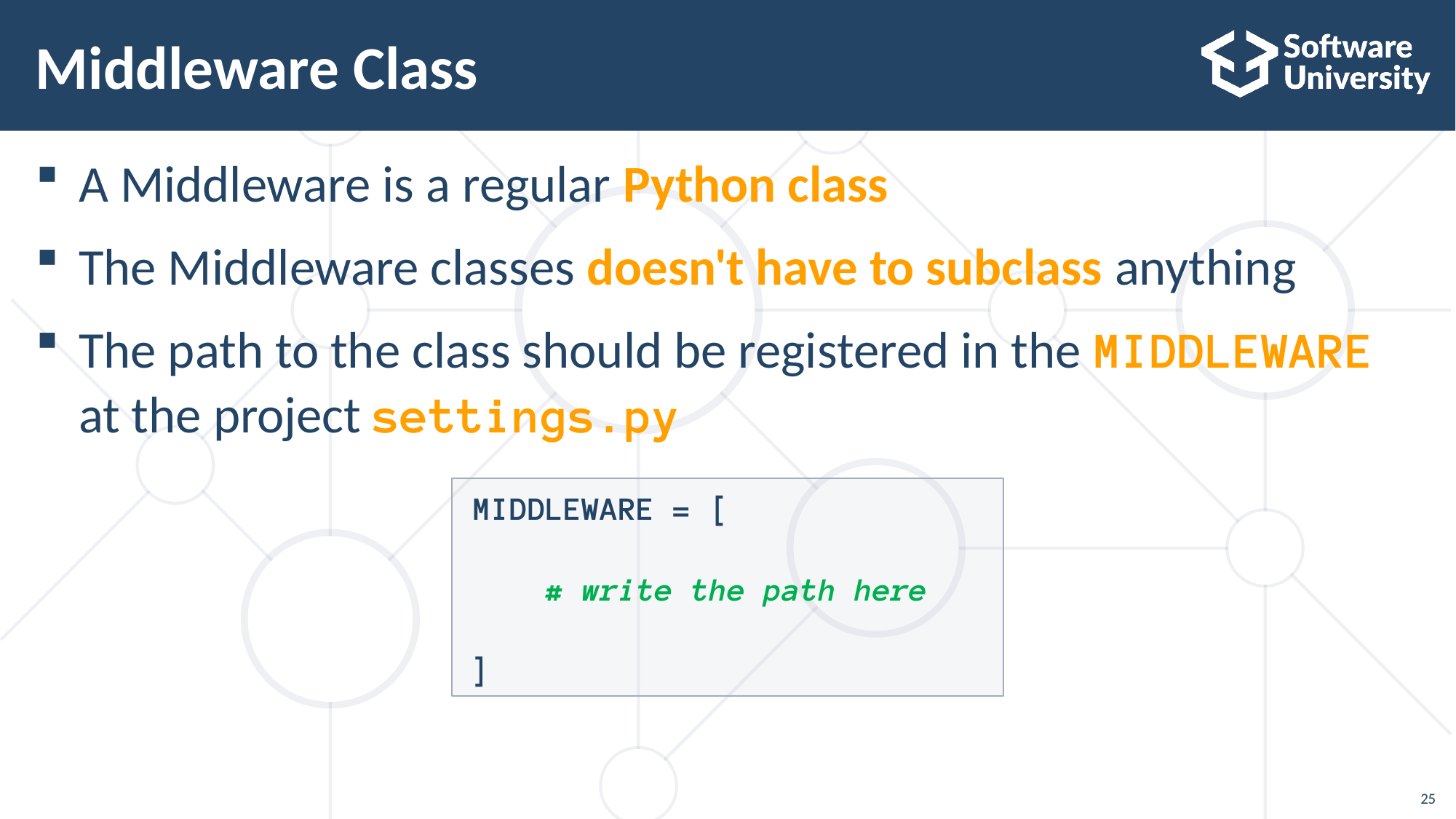

# Middleware Class
A Middleware is a regular Python class
The Middleware classes doesn't have to subclass anything
The path to the class should be registered in the MIDDLEWARE at the project settings.py
MIDDLEWARE = [

    # write the path here

]
25